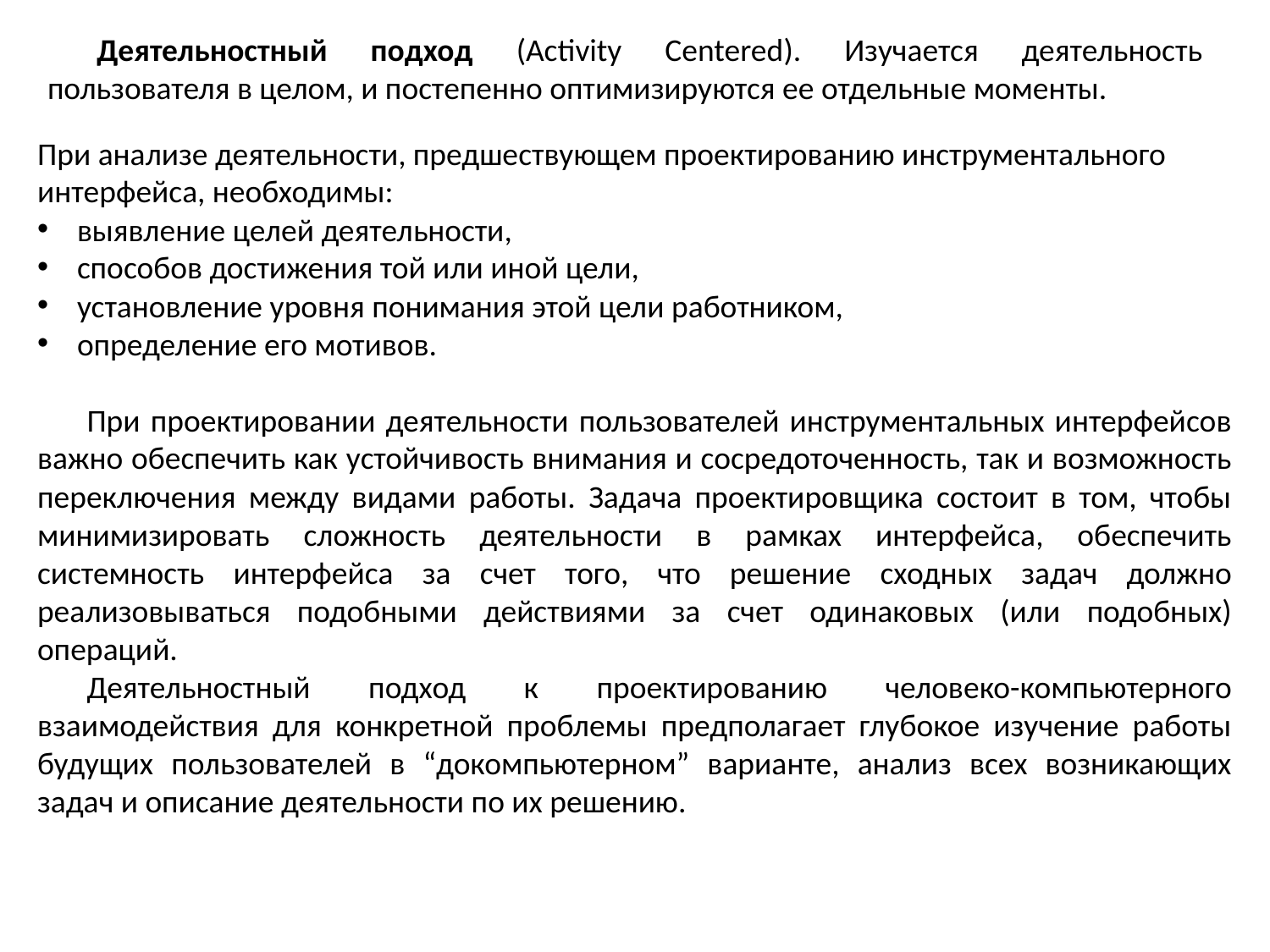

Деятельностный подход (Activity Centered). Изучается деятельность пользователя в целом, и постепенно оптимизируются ее отдельные моменты.
При анализе деятельности, предшествующем проектированию инструментального интерфейса, необходимы:
выявление целей деятельности,
способов достижения той или иной цели,
установление уровня понимания этой цели работником,
определение его мотивов.

При проектировании деятельности пользователей инструментальных интерфейсов важно обеспечить как устойчивость внимания и сосредоточенность, так и возможность переключения между видами работы. Задача проектировщика состоит в том, чтобы минимизировать сложность деятельности в рамках интерфейса, обеспечить системность интерфейса за счет того, что решение сходных задач должно реализовываться подобными действиями за счет одинаковых (или подобных) операций.
Деятельностный подход к проектированию человеко-компьютерного взаимодействия для конкретной проблемы предполагает глубокое изучение работы будущих пользователей в “докомпьютерном” варианте, анализ всех возникающих задач и описание деятельности по их решению.